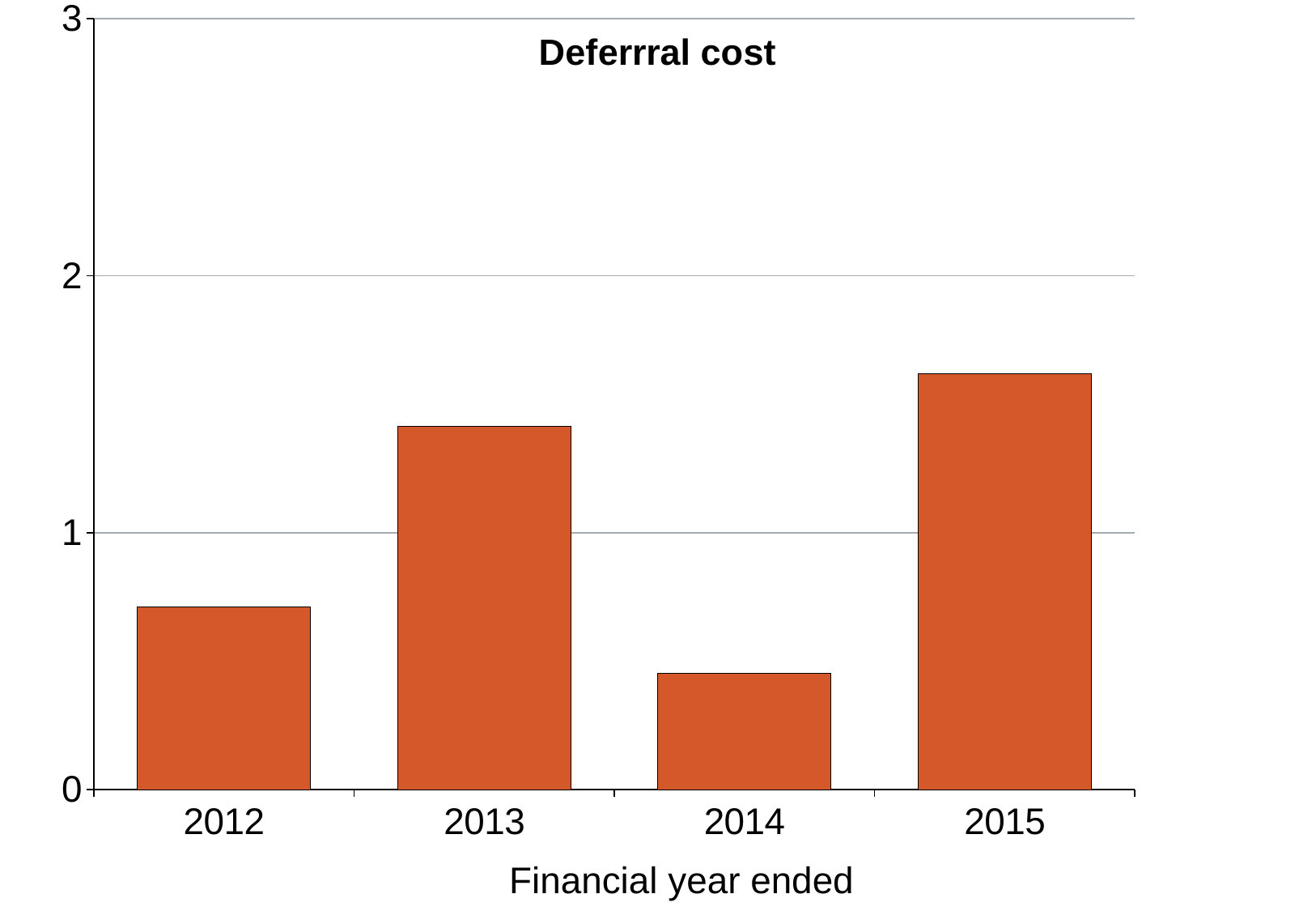

### Chart:

| Category | Deferrral cost |
|---|---|
| 2012.0 | 0.710557 |
| 2013.0 | 1.414644 |
| 2014.0 | 0.451311 |
| 2015.0 | 1.618 |
Financial year ended